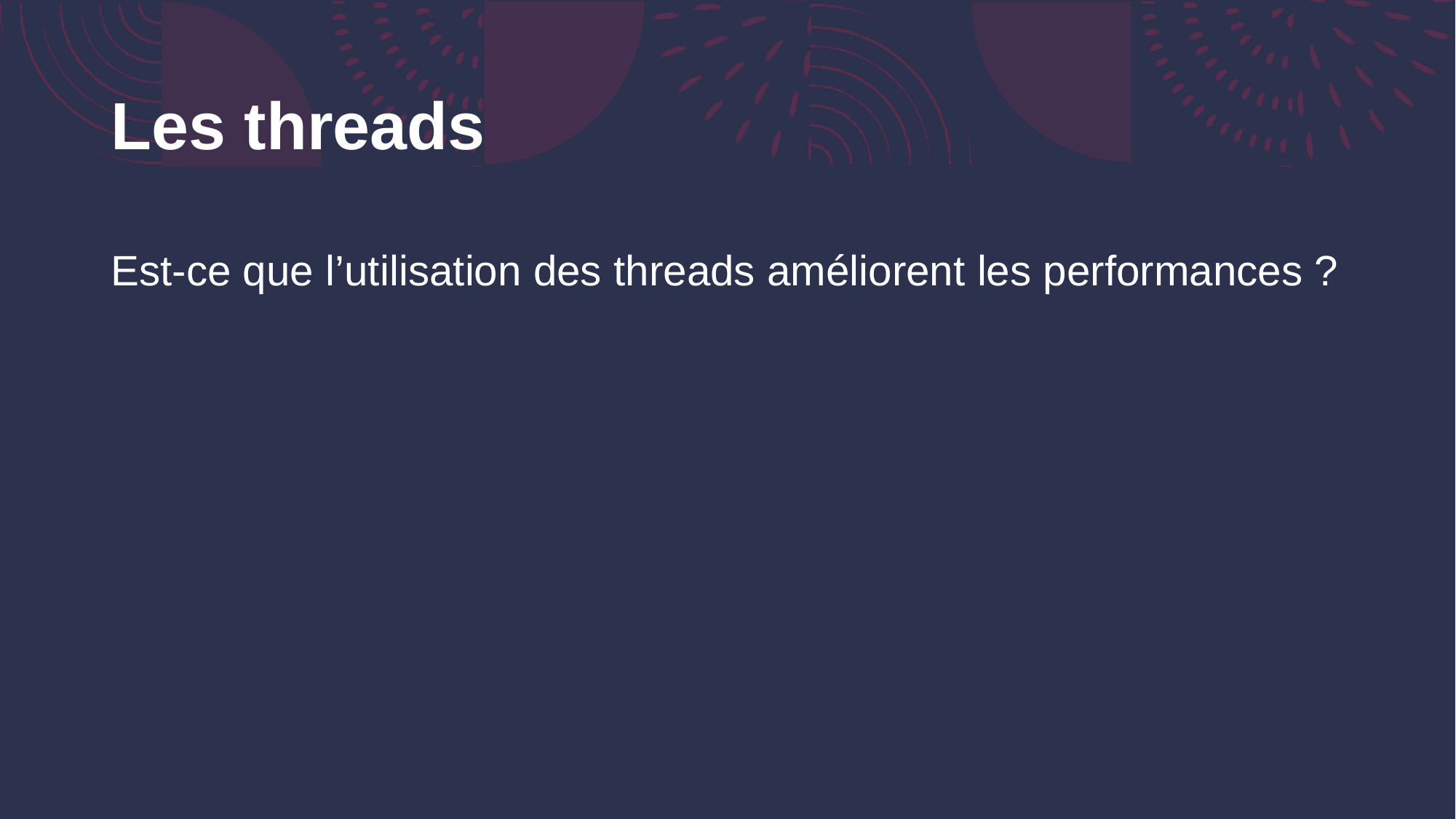

# Les threads
Est-ce que l’utilisation des threads améliorent les performances ?